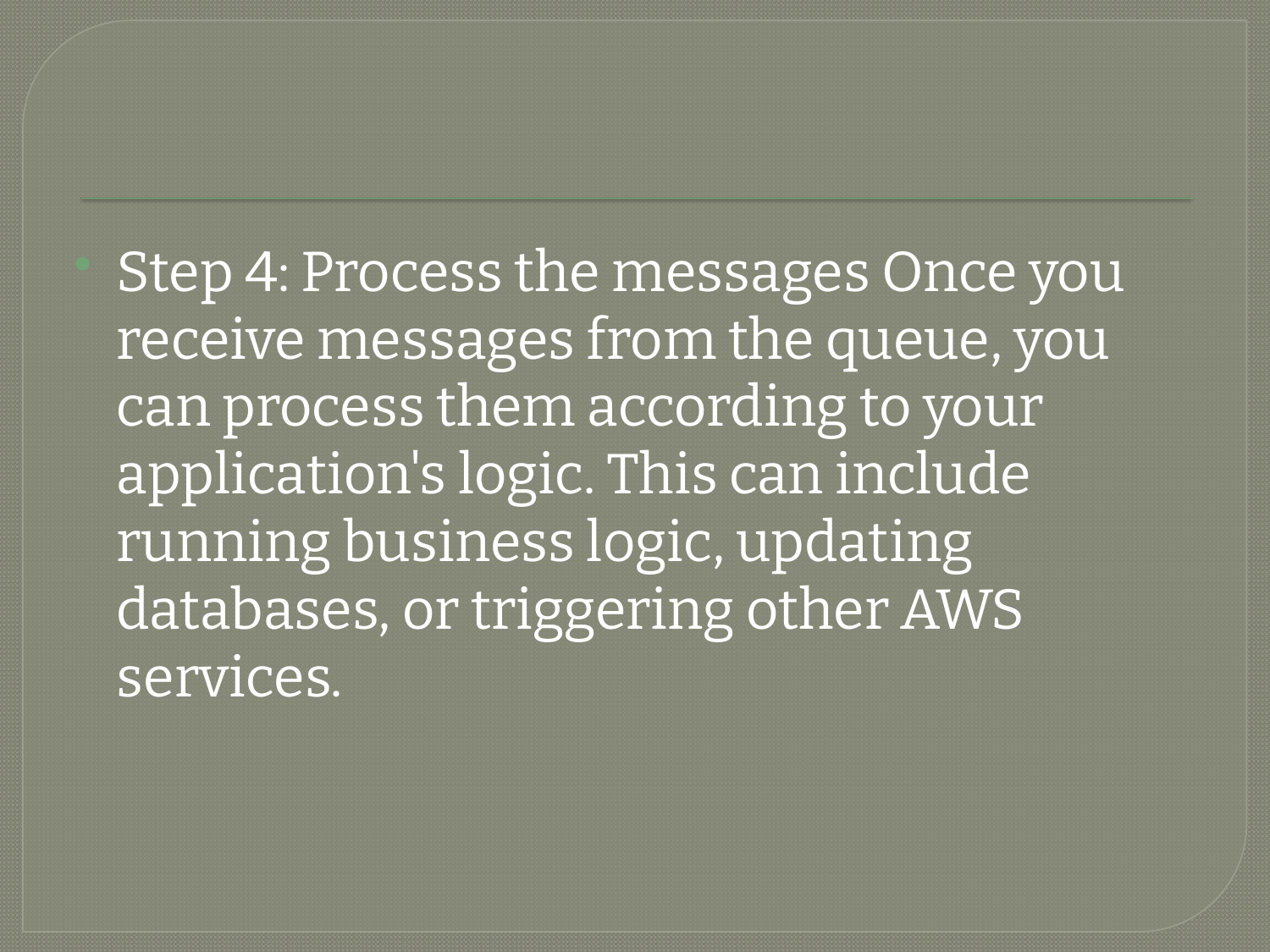

#
Step 4: Process the messages Once you receive messages from the queue, you can process them according to your application's logic. This can include running business logic, updating databases, or triggering other AWS services.